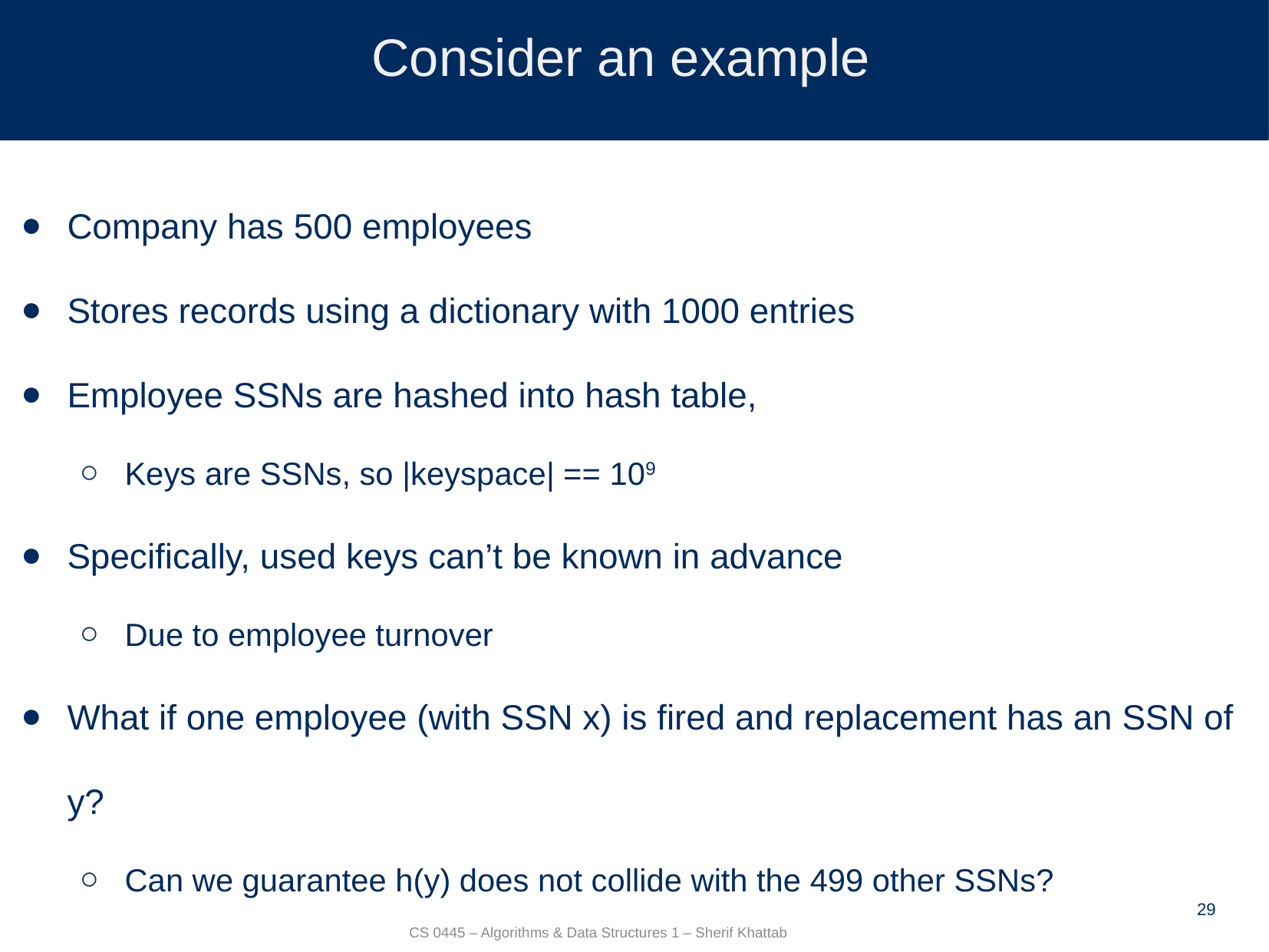

# Consider an example
Company has 500 employees
Stores records using a dictionary with 1000 entries
Employee SSNs are hashed into hash table,
Keys are SSNs, so |keyspace| == 109
Specifically, used keys can’t be known in advance
Due to employee turnover
What if one employee (with SSN x) is fired and replacement has an SSN of y?
Can we guarantee h(y) does not collide with the 499 other SSNs?
29
CS 0445 – Algorithms & Data Structures 1 – Sherif Khattab